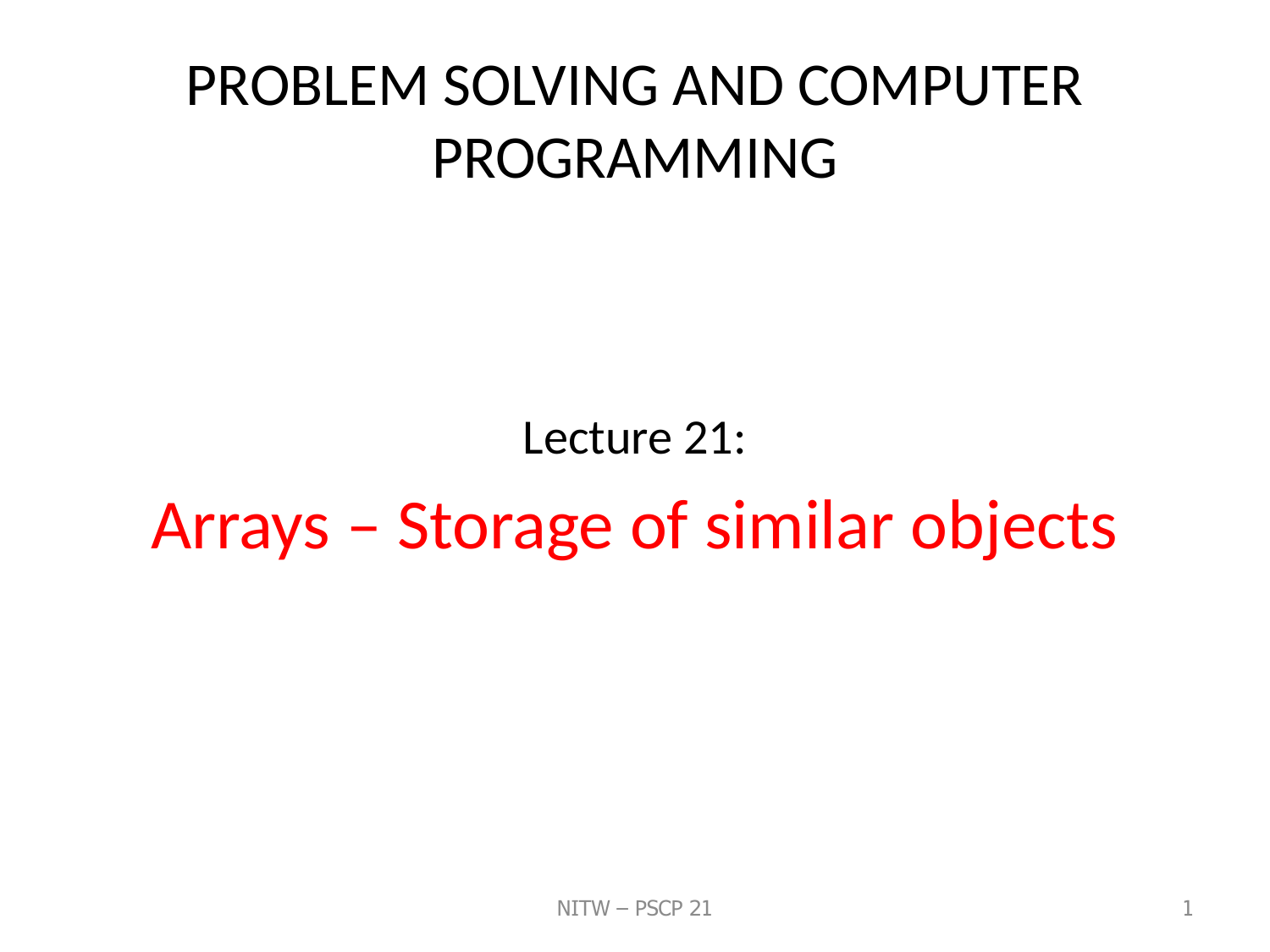

# PROBLEM SOLVING AND COMPUTER PROGRAMMING

Lecture 05:
Lecture 21:
Arrays – Storage of similar objects

NITW – PSCP 21
1